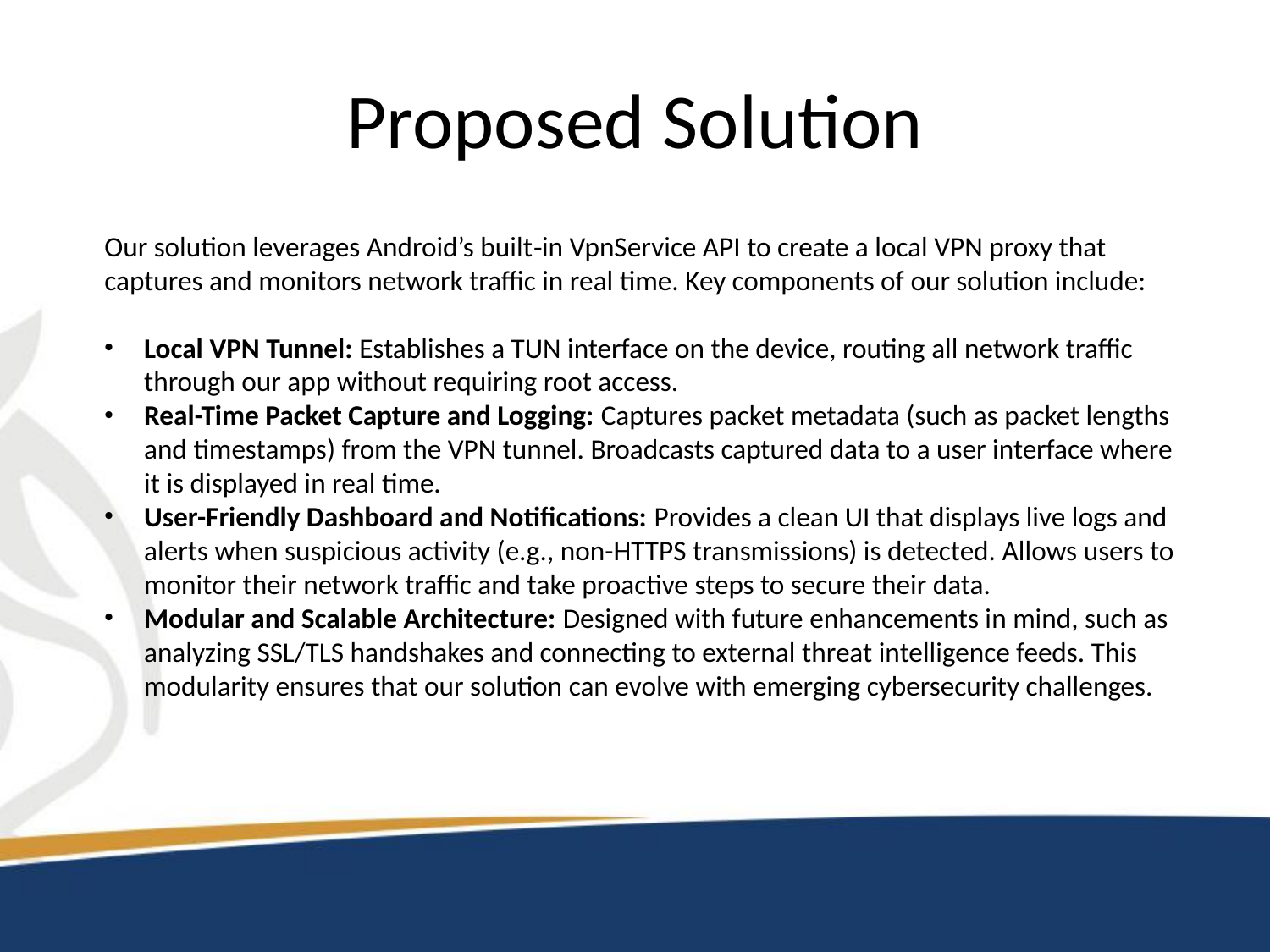

# Proposed Solution
Our solution leverages Android’s built‑in VpnService API to create a local VPN proxy that
captures and monitors network traffic in real time. Key components of our solution include:

Local VPN Tunnel: Establishes a TUN interface on the device, routing all network traffic through our app without requiring root access.
Real-Time Packet Capture and Logging: Captures packet metadata (such as packet lengths and timestamps) from the VPN tunnel. Broadcasts captured data to a user interface where it is displayed in real time.
User-Friendly Dashboard and Notifications: Provides a clean UI that displays live logs and alerts when suspicious activity (e.g., non-HTTPS transmissions) is detected. Allows users to monitor their network traffic and take proactive steps to secure their data.
Modular and Scalable Architecture: Designed with future enhancements in mind, such as analyzing SSL/TLS handshakes and connecting to external threat intelligence feeds. This modularity ensures that our solution can evolve with emerging cybersecurity challenges.